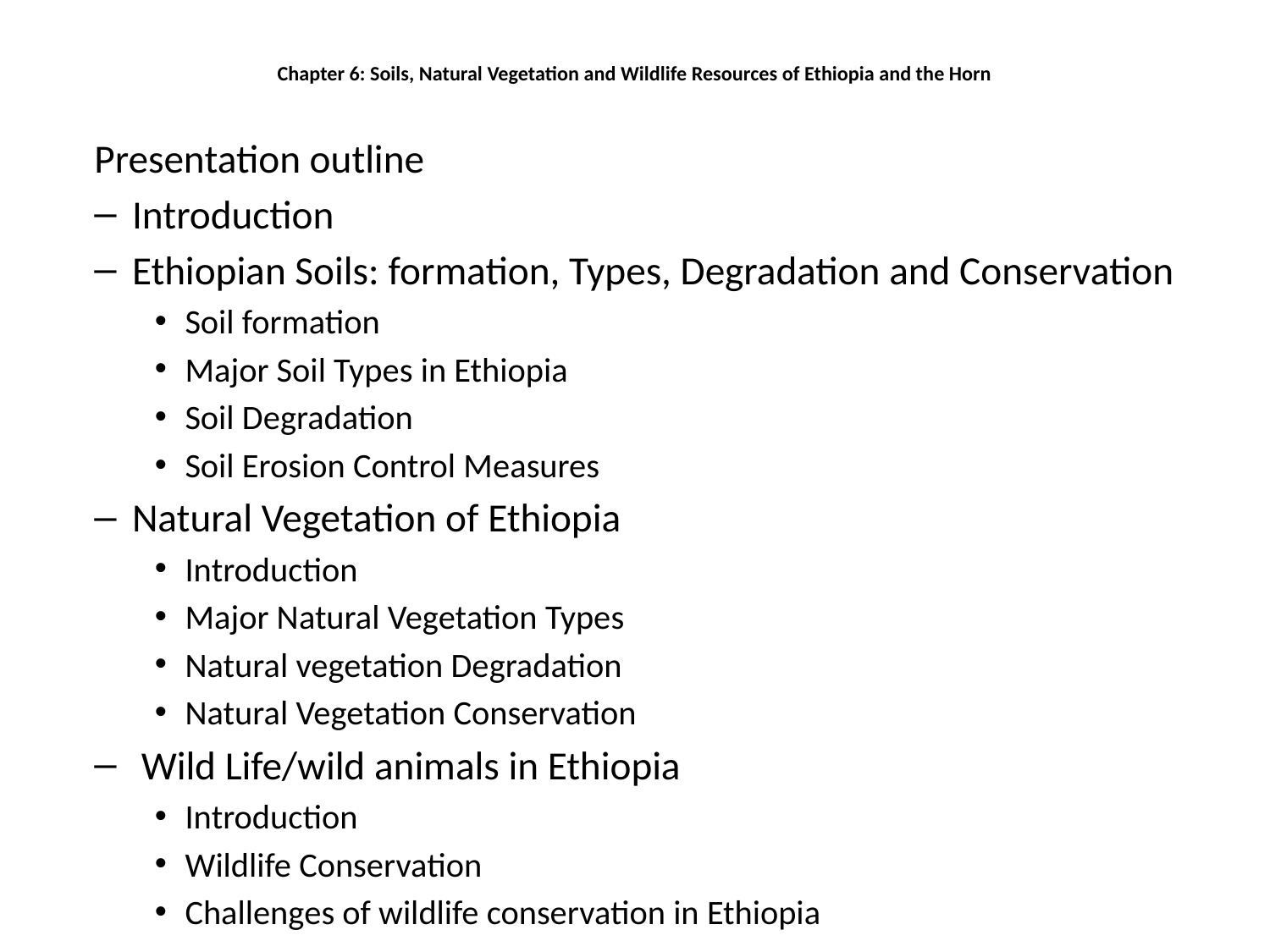

# Chapter 6: Soils, Natural Vegetation and Wildlife Resources of Ethiopia and the Horn
Presentation outline
Introduction
Ethiopian Soils: formation, Types, Degradation and Conservation
Soil formation
Major Soil Types in Ethiopia
Soil Degradation
Soil Erosion Control Measures
Natural Vegetation of Ethiopia
Introduction
Major Natural Vegetation Types
Natural vegetation Degradation
Natural Vegetation Conservation
 Wild Life/wild animals in Ethiopia
Introduction
Wildlife Conservation
Challenges of wildlife conservation in Ethiopia